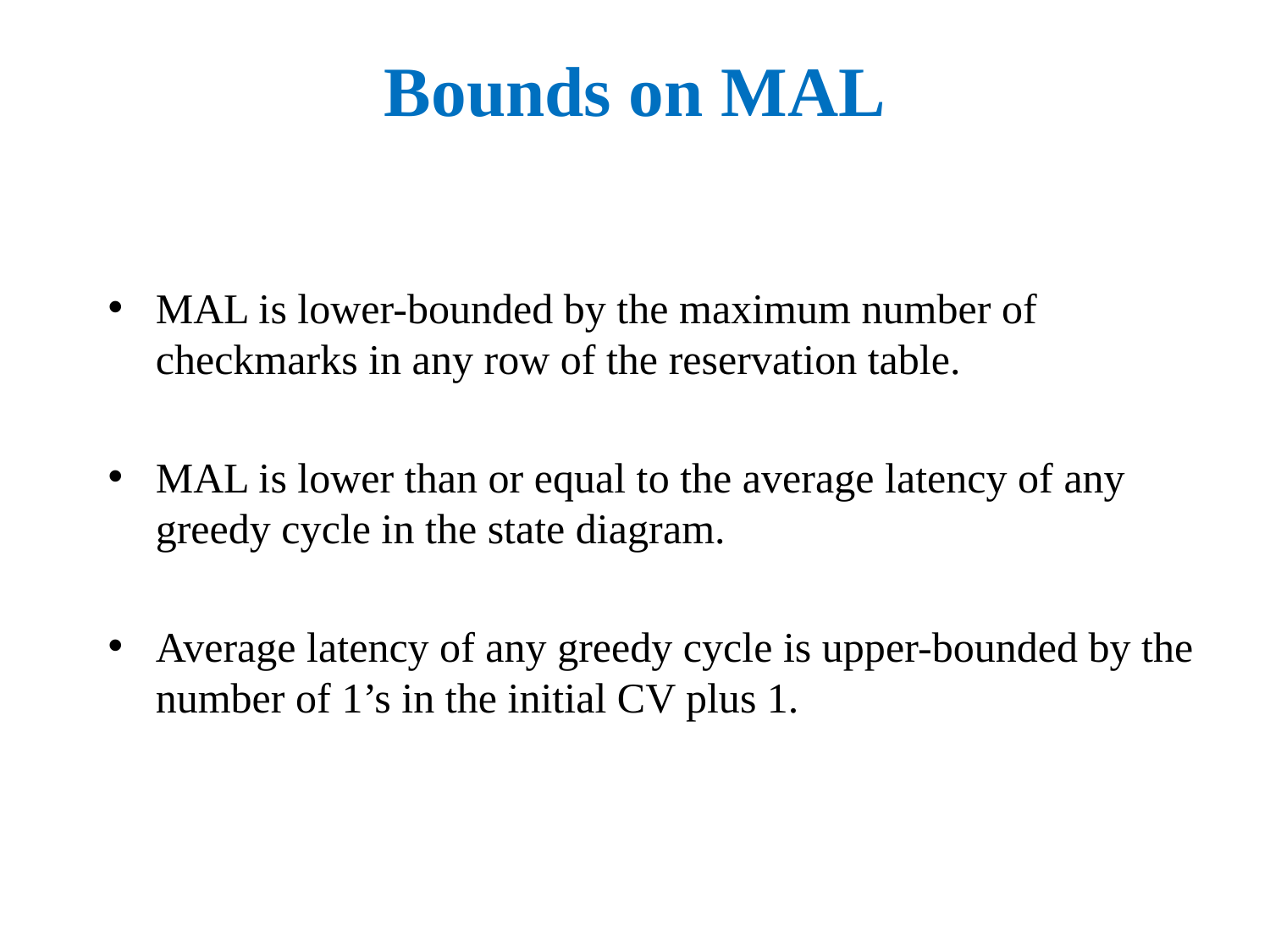

# Bounds on MAL
MAL is lower-bounded by the maximum number of checkmarks in any row of the reservation table.

MAL is lower than or equal to the average latency of any greedy cycle in the state diagram.

Average latency of any greedy cycle is upper-bounded by the number of 1’s in the initial CV plus 1.